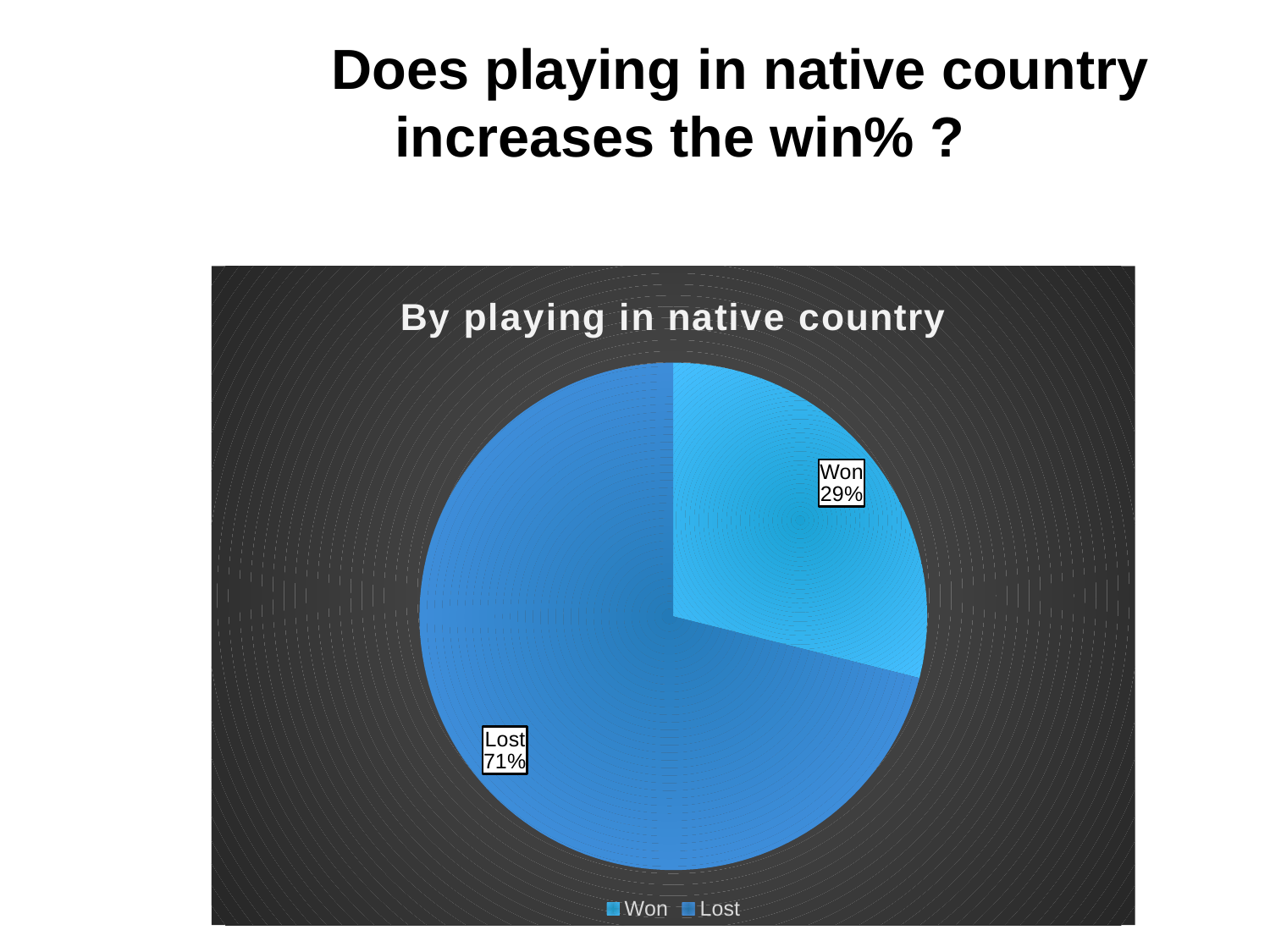

Does playing in native country increases the win% ?

### Chart:

| Category | By playing in native country |
|---|---|
| Won | 37.0 |
| Lost | 91.0 |